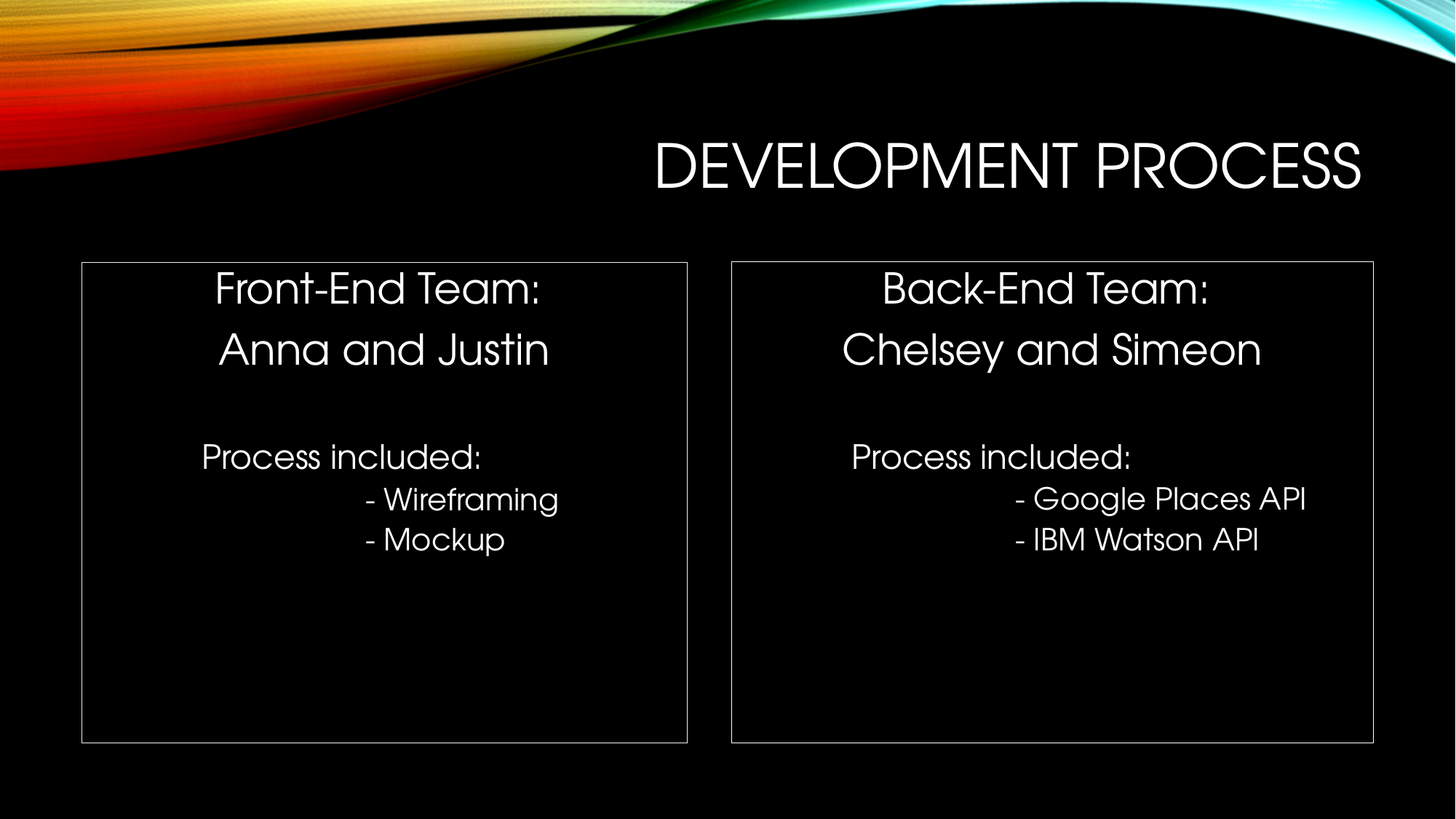

# Development process
Front-End Team:
Anna and Justin

	Process included:
		- Wireframing
		- Mockup

Back-End Team:
Chelsey and Simeon

	Process included:
		- Google Places API
		- IBM Watson API